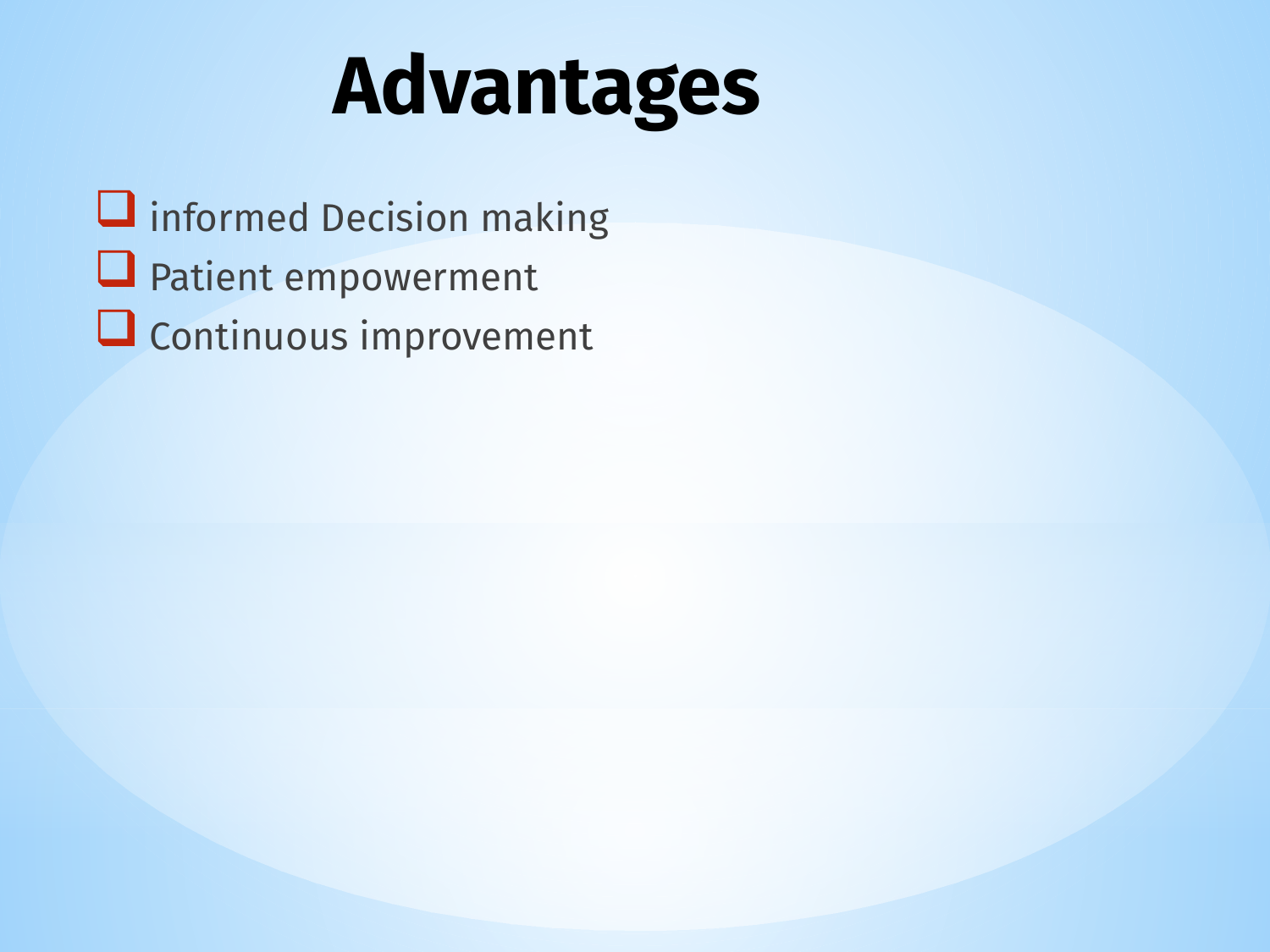

# Advantages
 informed Decision making
 Patient empowerment
 Continuous improvement